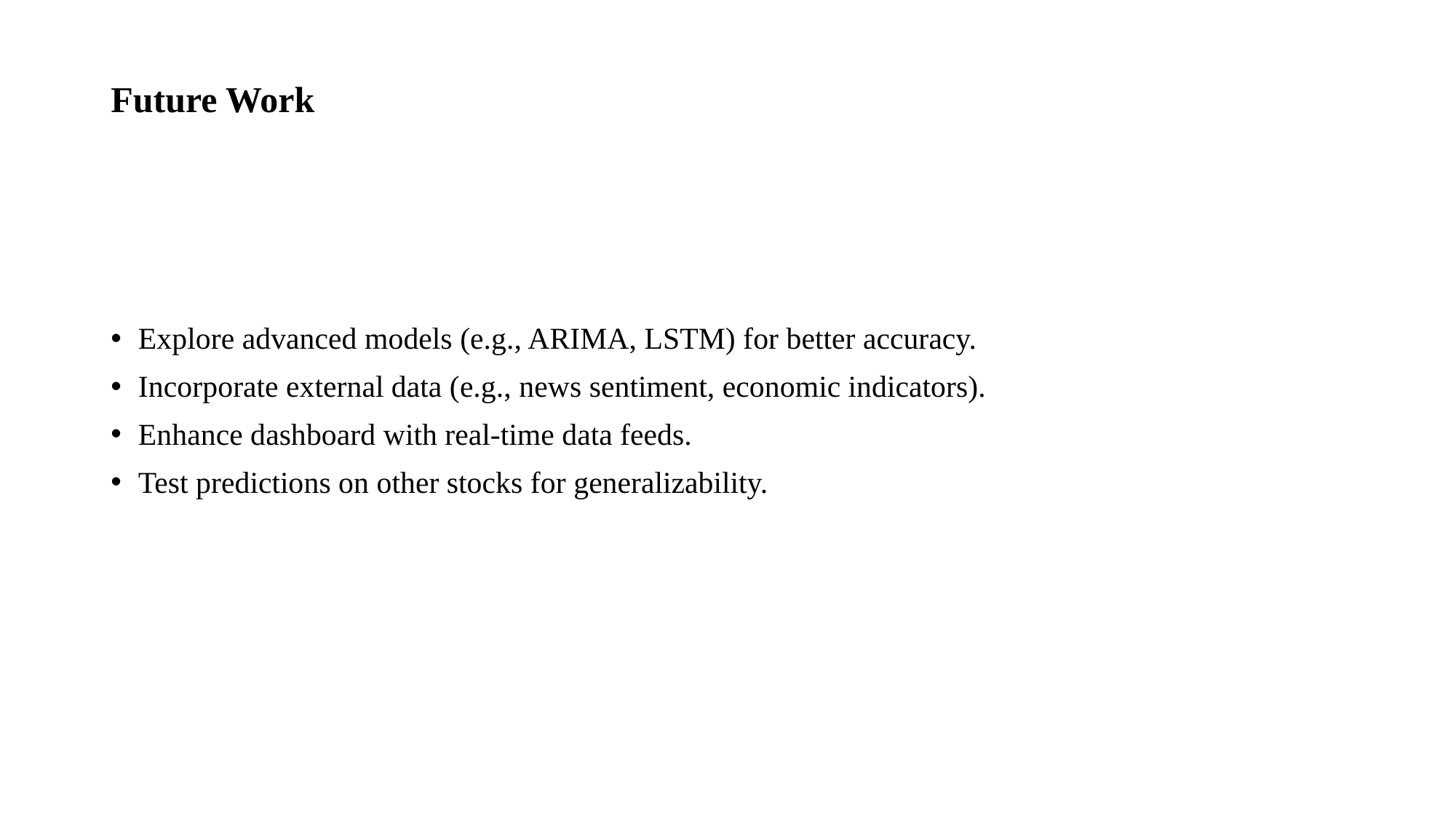

# Future Work

Explore advanced models (e.g., ARIMA, LSTM) for better accuracy.
Incorporate external data (e.g., news sentiment, economic indicators).
Enhance dashboard with real-time data feeds.
Test predictions on other stocks for generalizability.